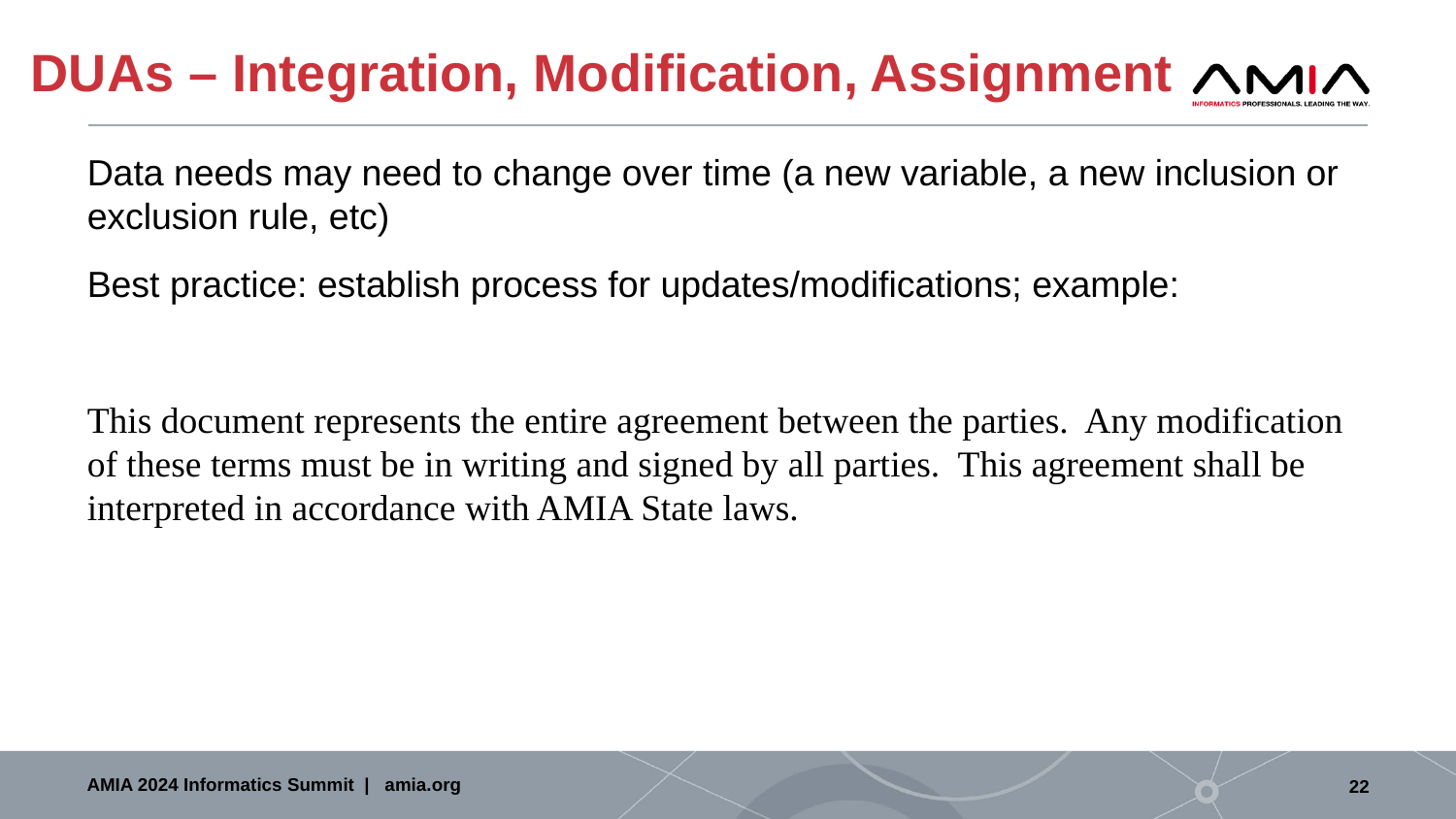

# DUAs – Integration, Modification, Assignment
Data needs may need to change over time (a new variable, a new inclusion or exclusion rule, etc)
Best practice: establish process for updates/modifications; example:

This document represents the entire agreement between the parties.  Any modification of these terms must be in writing and signed by all parties.  This agreement shall be interpreted in accordance with AMIA State laws.

AMIA 2024 Informatics Summit  |   amia.org
22